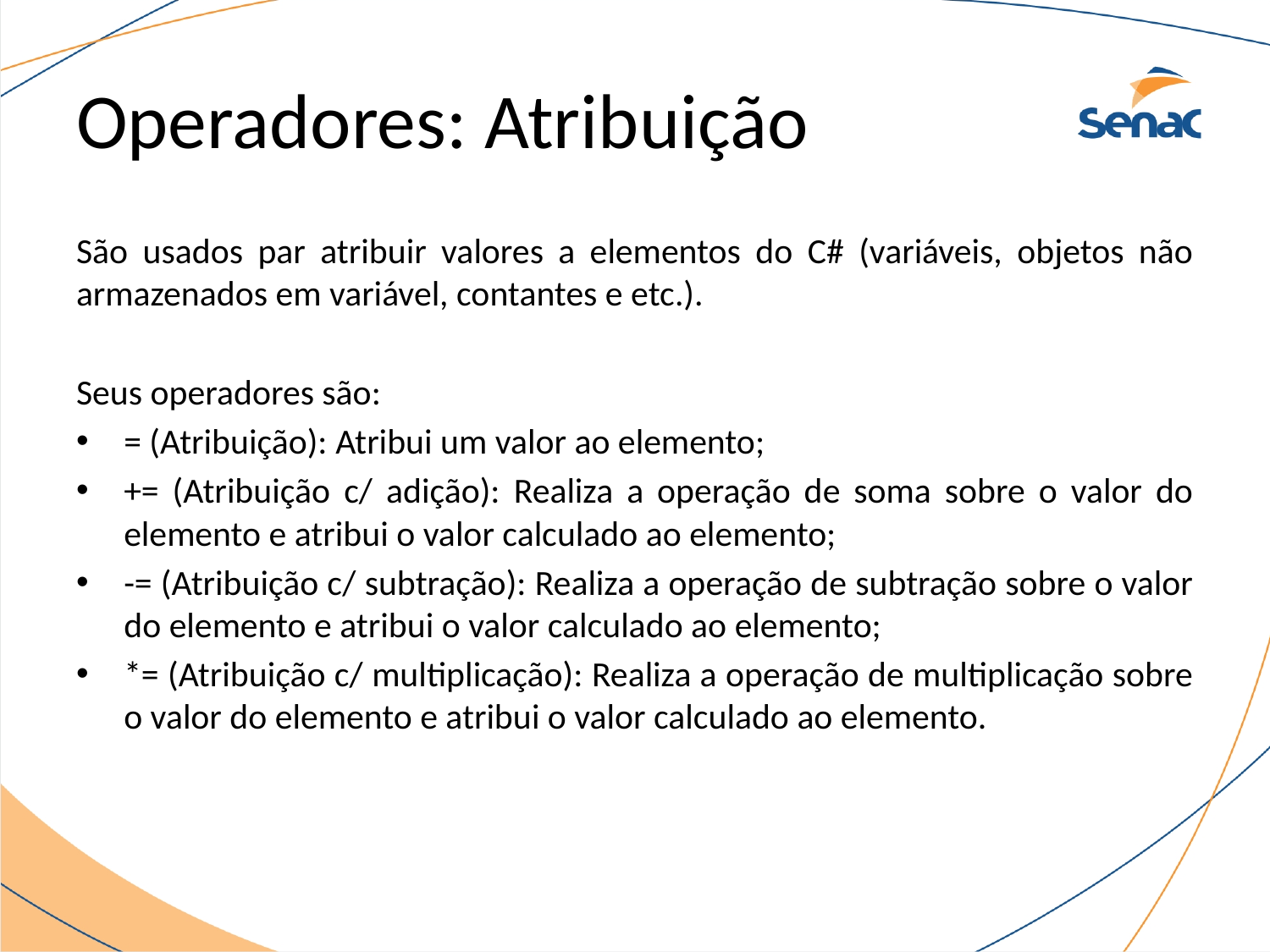

# Operadores: Atribuição
São usados par atribuir valores a elementos do C# (variáveis, objetos não armazenados em variável, contantes e etc.).

Seus operadores são:
= (Atribuição): Atribui um valor ao elemento;
+= (Atribuição c/ adição): Realiza a operação de soma sobre o valor do elemento e atribui o valor calculado ao elemento;
-= (Atribuição c/ subtração): Realiza a operação de subtração sobre o valor do elemento e atribui o valor calculado ao elemento;
*= (Atribuição c/ multiplicação): Realiza a operação de multiplicação sobre o valor do elemento e atribui o valor calculado ao elemento.